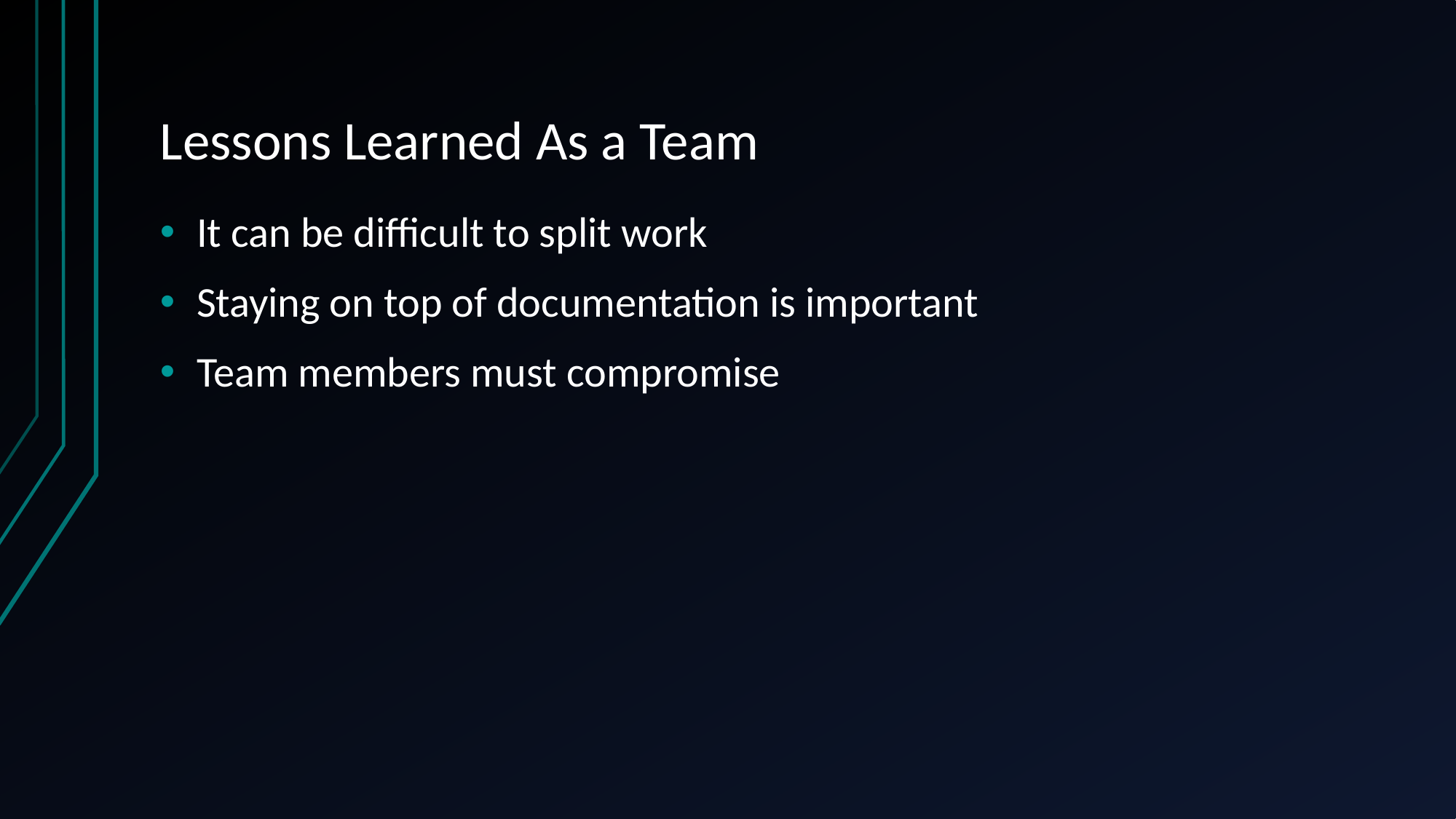

# Lessons Learned As a Team
It can be difficult to split work
Staying on top of documentation is important
Team members must compromise